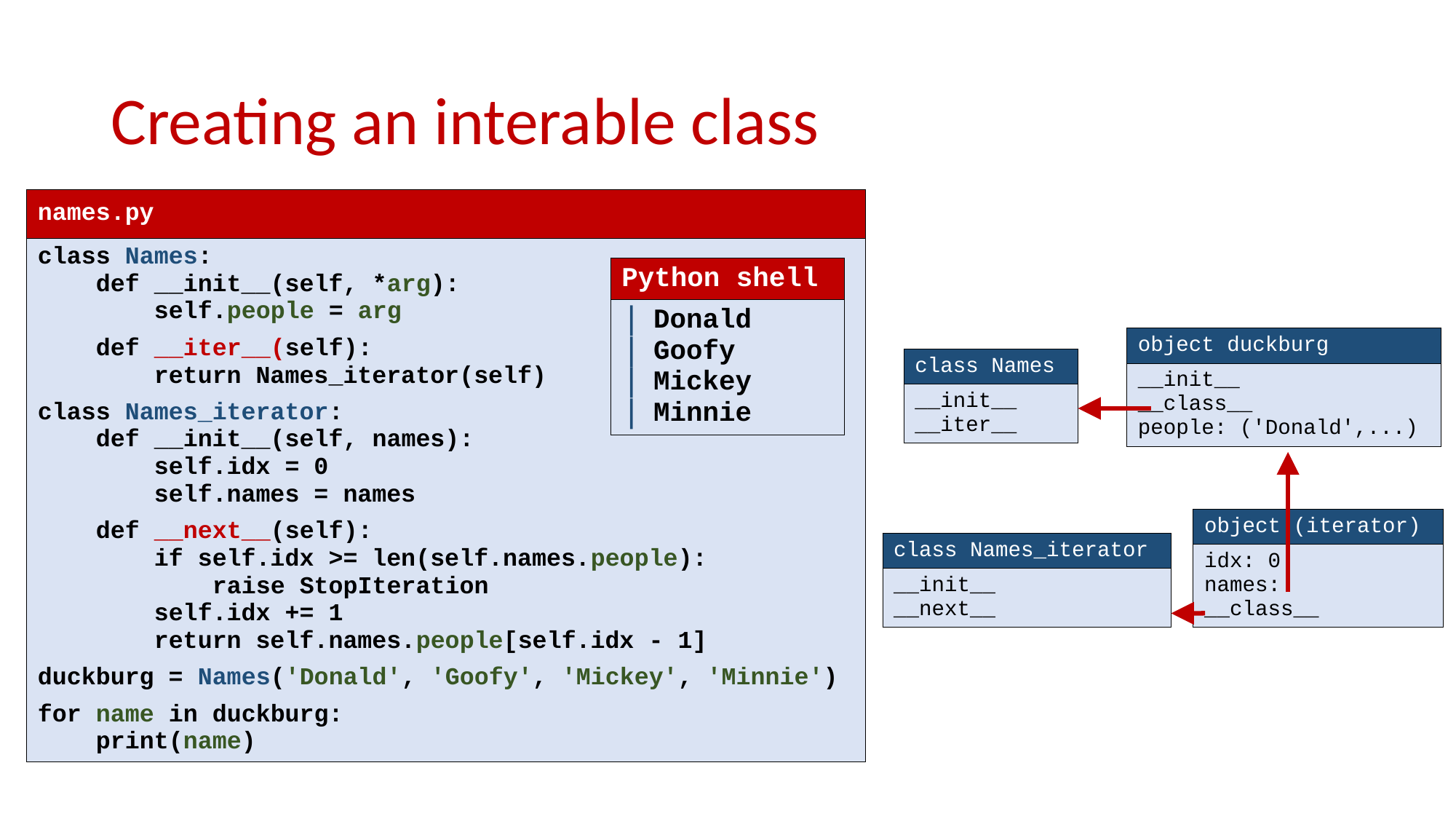

# Creating an interable class
| names.py |
| --- |
| class Names: def \_\_init\_\_(self, \*arg): self.people = arg def \_\_iter\_\_(self): return Names\_iterator(self) class Names\_iterator: def \_\_init\_\_(self, names): self.idx = 0 self.names = names def \_\_next\_\_(self): if self.idx >= len(self.names.people): raise StopIteration self.idx += 1 return self.names.people[self.idx - 1] duckburg = Names('Donald', 'Goofy', 'Mickey', 'Minnie') for name in duckburg: print(name) |

| Python shell |
| --- |
| Donald Goofy Mickey Minnie |
| object duckburg |
| --- |
| \_\_init\_\_ \_\_class\_\_ people: ('Donald',...) |
| class Names |
| --- |
| \_\_init\_\_ \_\_iter\_\_ |
| object (iterator) |
| --- |
| idx: 0 names: \_\_class\_\_ |
| class Names\_iterator |
| --- |
| \_\_init\_\_ \_\_next\_\_ |